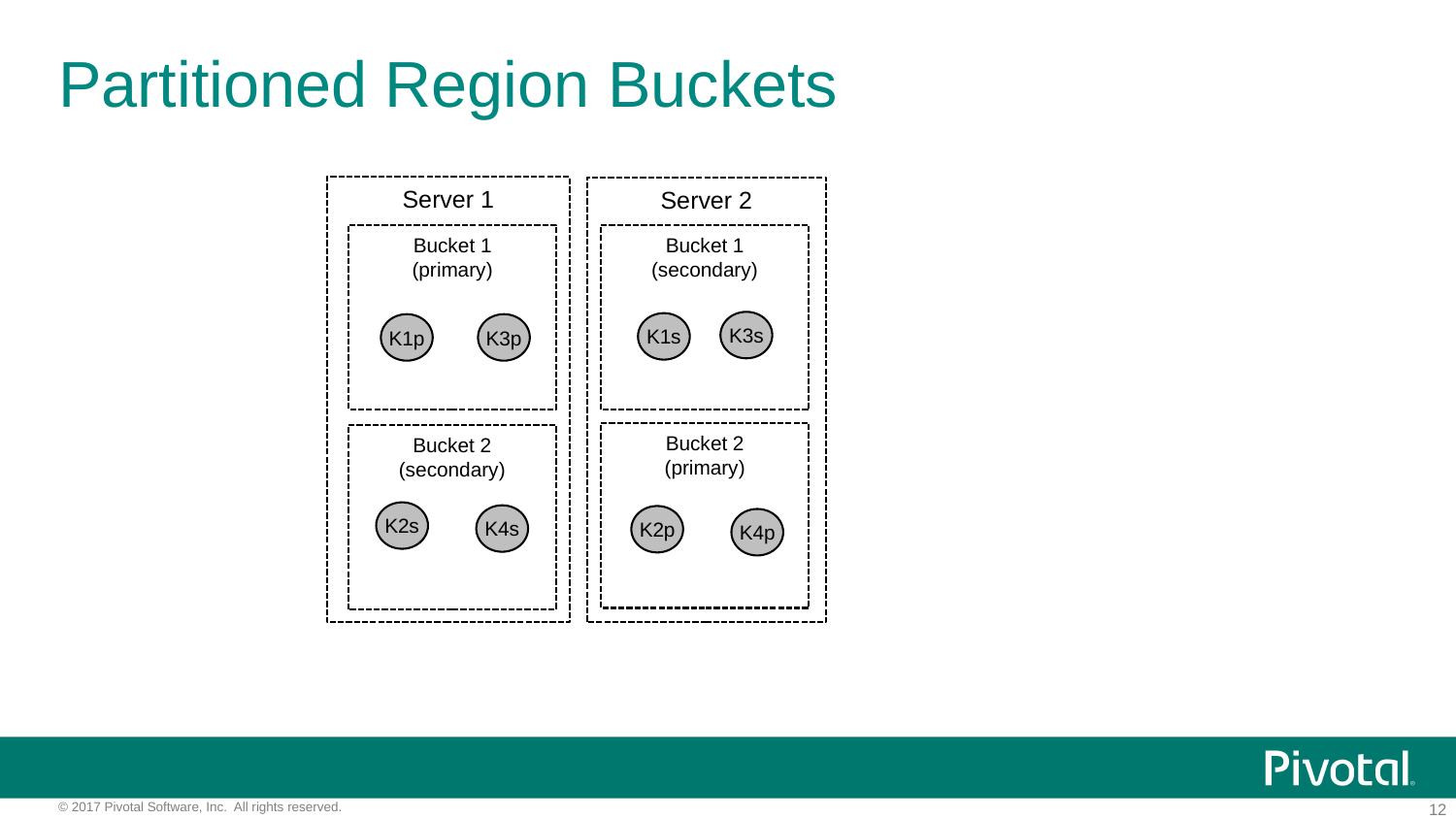

# Partitioned Region Buckets
Server 1
Server 2
Bucket 1
(primary)
Bucket 1
(secondary)
K3s
K1s
K1p
K3p
Bucket 2
(primary)
Bucket 2
(secondary)
K2s
K4s
K2p
K4p